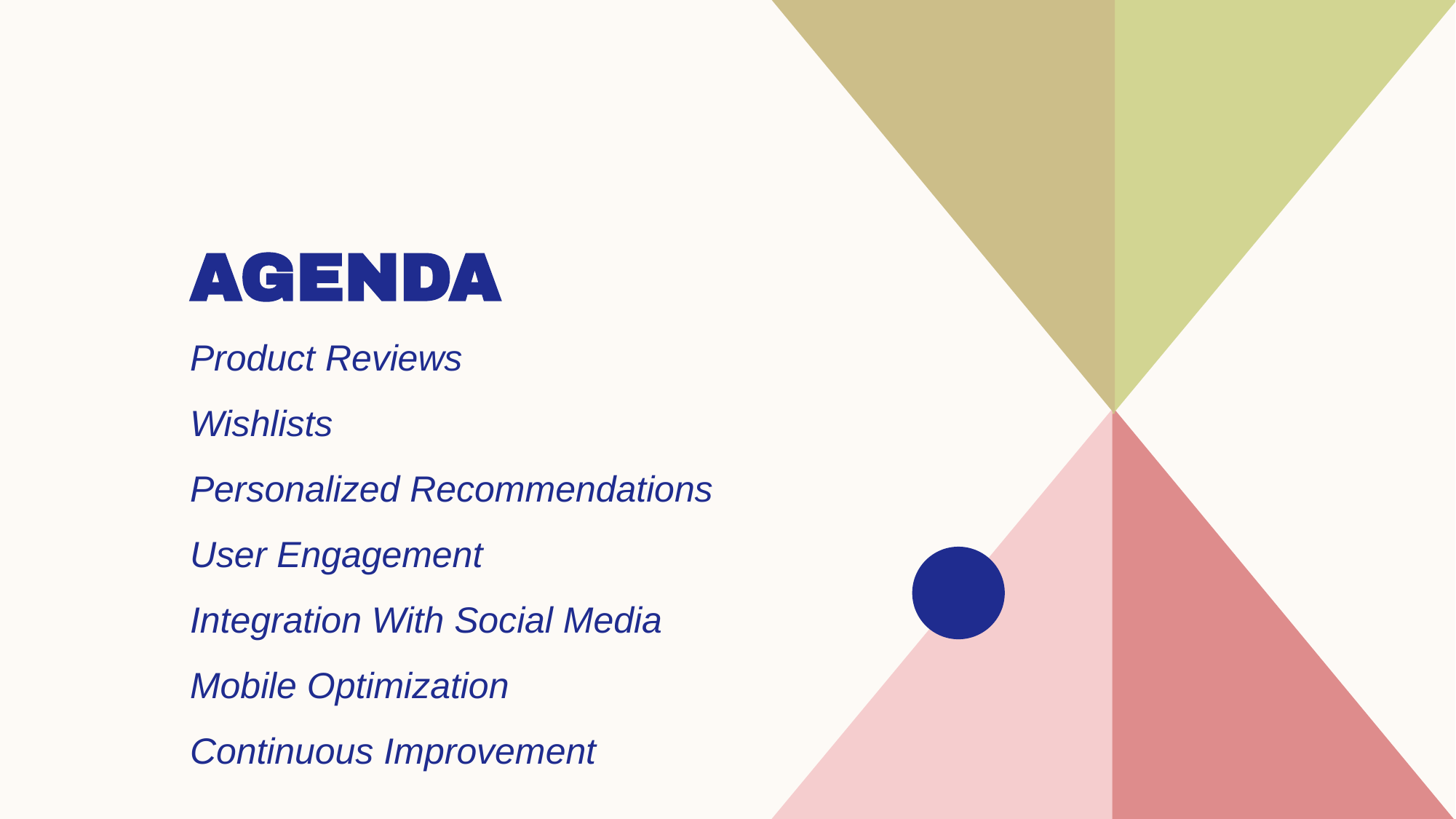

# AGENDA
Product Reviews
Wishlists
​Personalized Recommendations
User Engagement
​Integration With Social Media
Mobile Optimization
Continuous Improvement